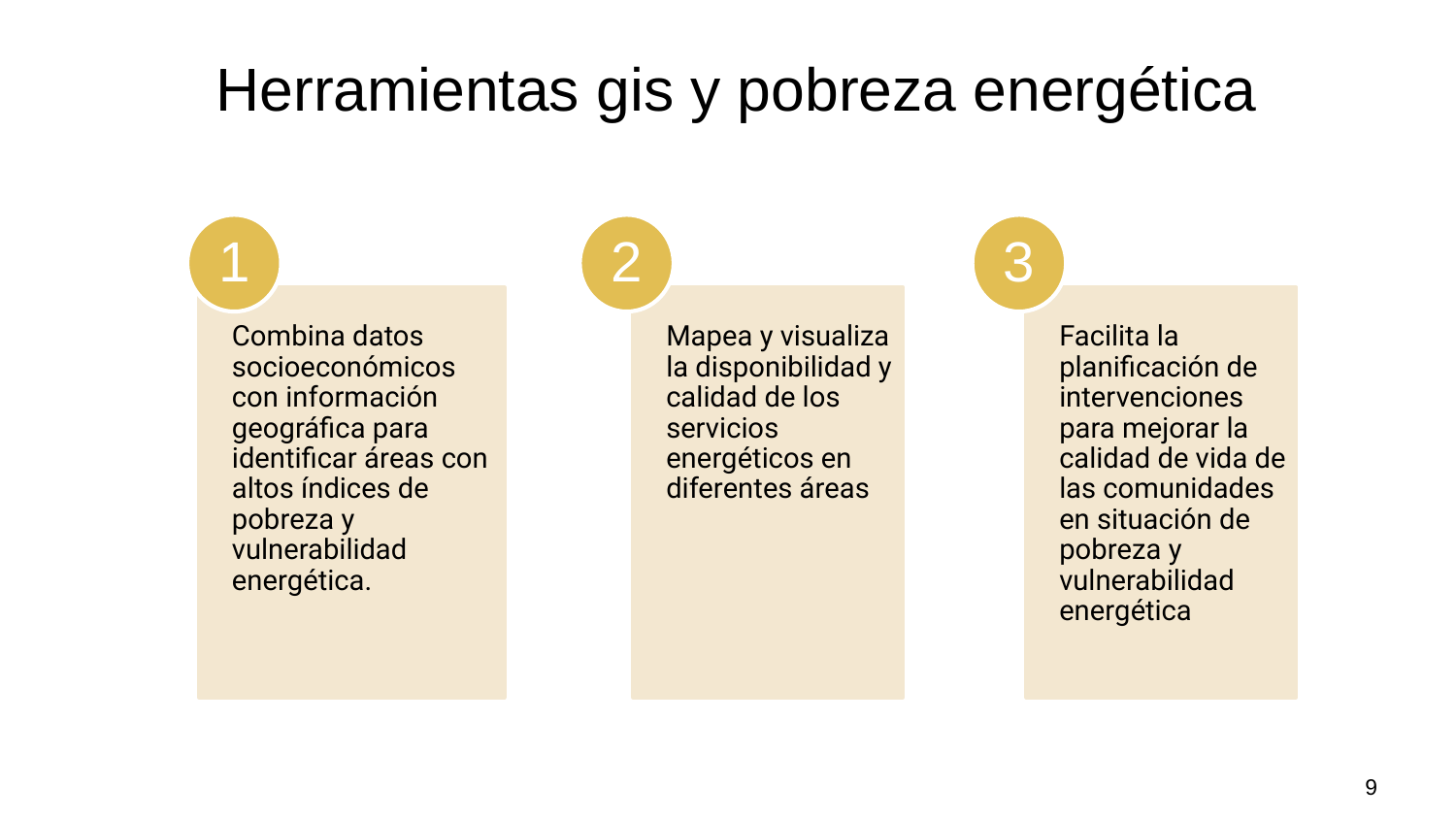

# Herramientas gis y pobreza energética
1
2
3
Facilita la planificación de intervenciones para mejorar la calidad de vida de las comunidades en situación de pobreza y vulnerabilidad energética
Mapea y visualiza la disponibilidad y calidad de los servicios energéticos en diferentes áreas
Combina datos socioeconómicos con información geográfica para identificar áreas con altos índices de pobreza y vulnerabilidad energética.
9